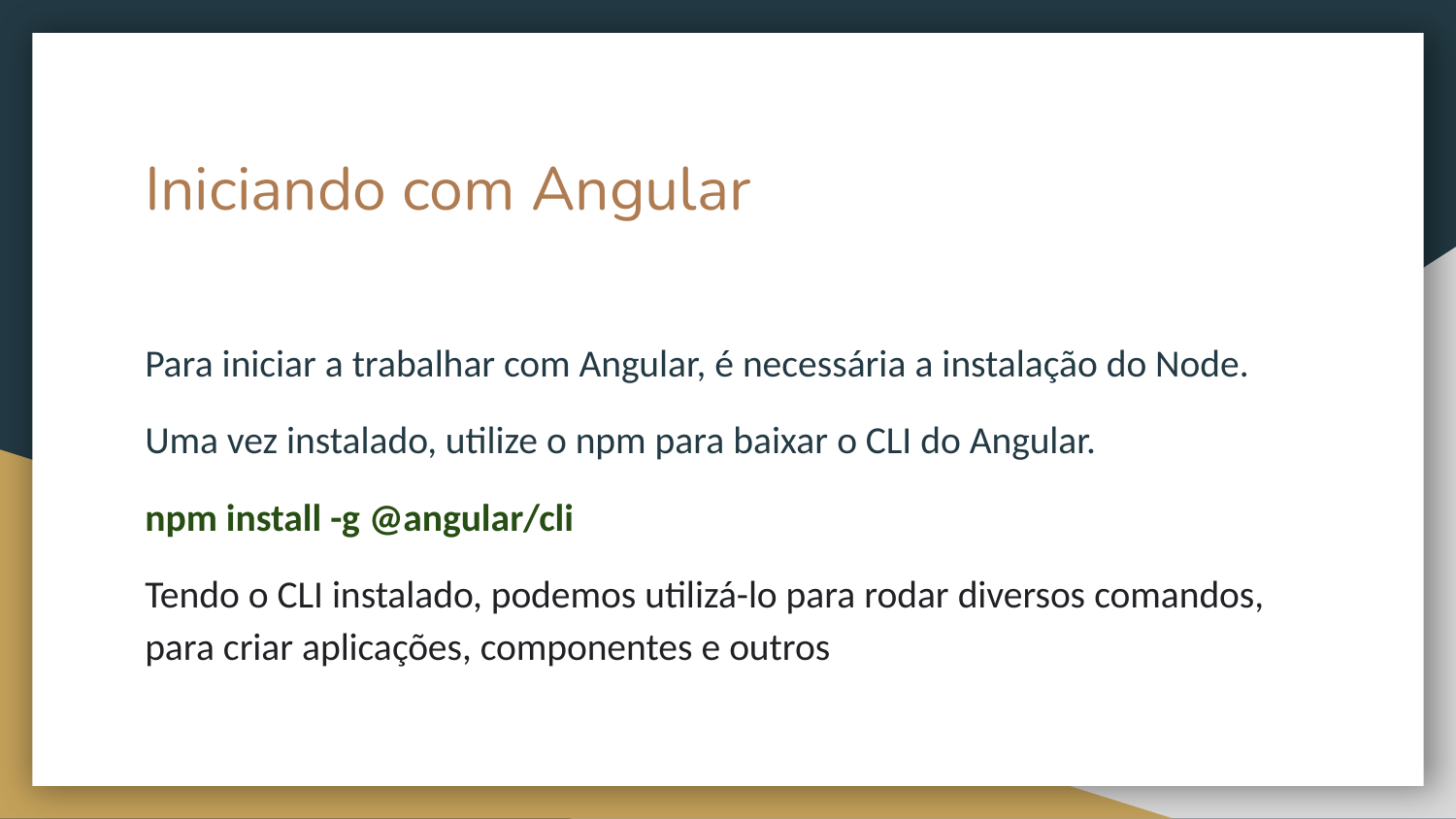

# Iniciando com Angular
Para iniciar a trabalhar com Angular, é necessária a instalação do Node.
Uma vez instalado, utilize o npm para baixar o CLI do Angular.
npm install -g @angular/cli
Tendo o CLI instalado, podemos utilizá-lo para rodar diversos comandos, para criar aplicações, componentes e outros